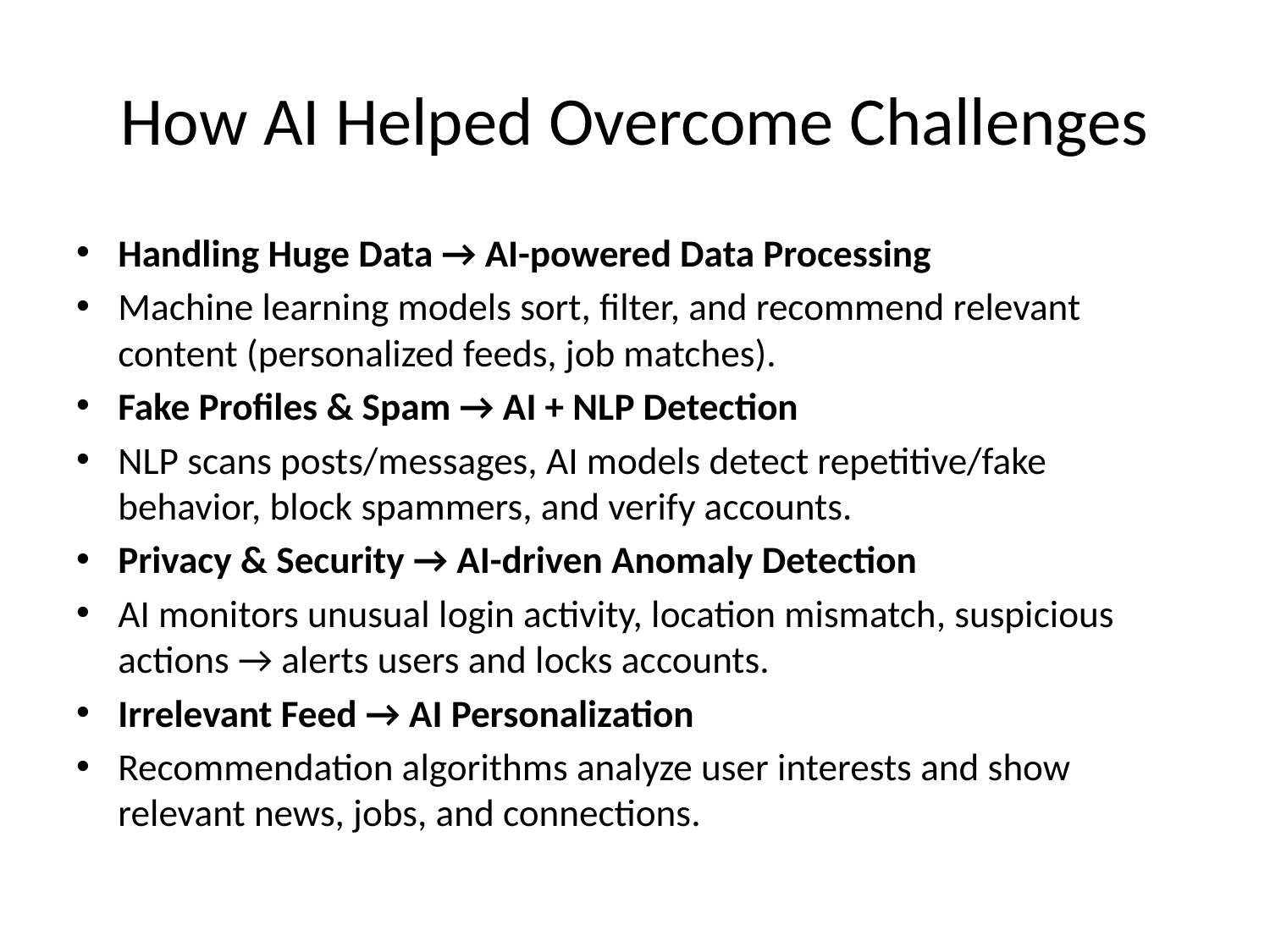

# How AI Helped Overcome Challenges
Handling Huge Data → AI-powered Data Processing
Machine learning models sort, filter, and recommend relevant content (personalized feeds, job matches).
Fake Profiles & Spam → AI + NLP Detection
NLP scans posts/messages, AI models detect repetitive/fake behavior, block spammers, and verify accounts.
Privacy & Security → AI-driven Anomaly Detection
AI monitors unusual login activity, location mismatch, suspicious actions → alerts users and locks accounts.
Irrelevant Feed → AI Personalization
Recommendation algorithms analyze user interests and show relevant news, jobs, and connections.